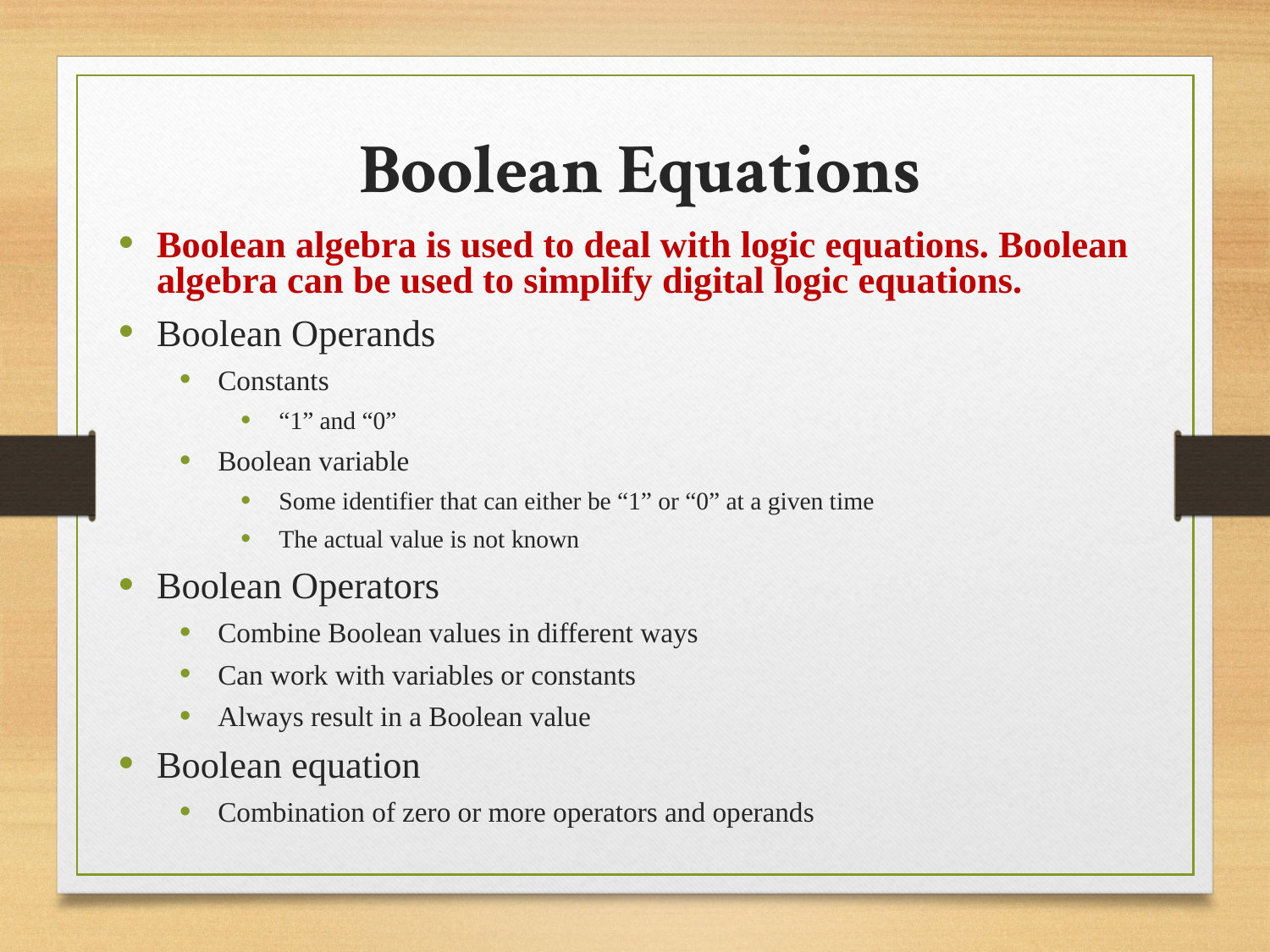

Boolean Equations
Boolean algebra is used to deal with logic equations. Boolean algebra can be used to simplify digital logic equations.
Boolean Operands
Constants
“1” and “0”
Boolean variable
Some identifier that can either be “1” or “0” at a given time
The actual value is not known
Boolean Operators
Combine Boolean values in different ways
Can work with variables or constants
Always result in a Boolean value
Boolean equation
Combination of zero or more operators and operands